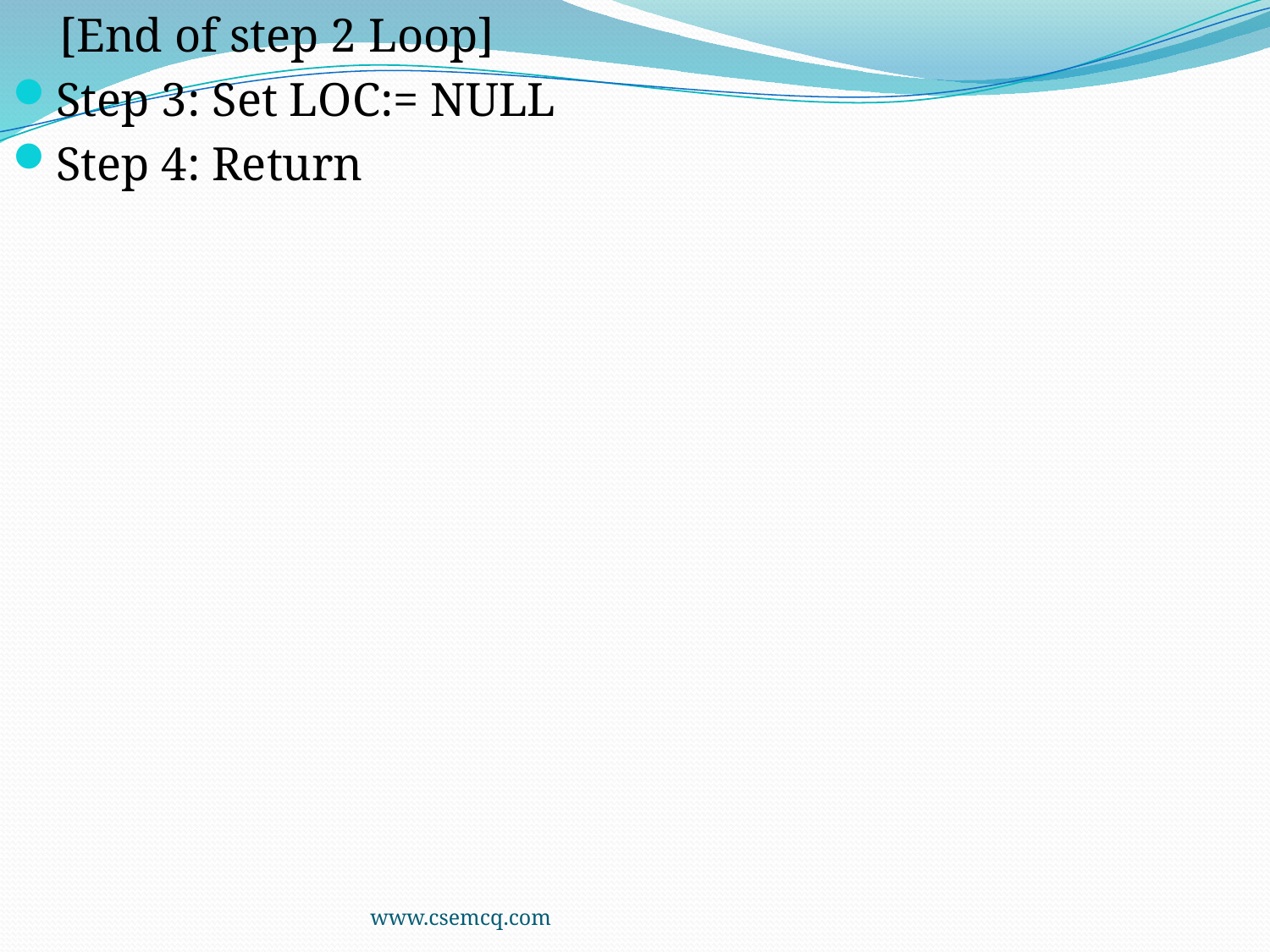

[End of step 2 Loop]
Step 3: Set LOC:= NULL
Step 4: Return
www.csemcq.com